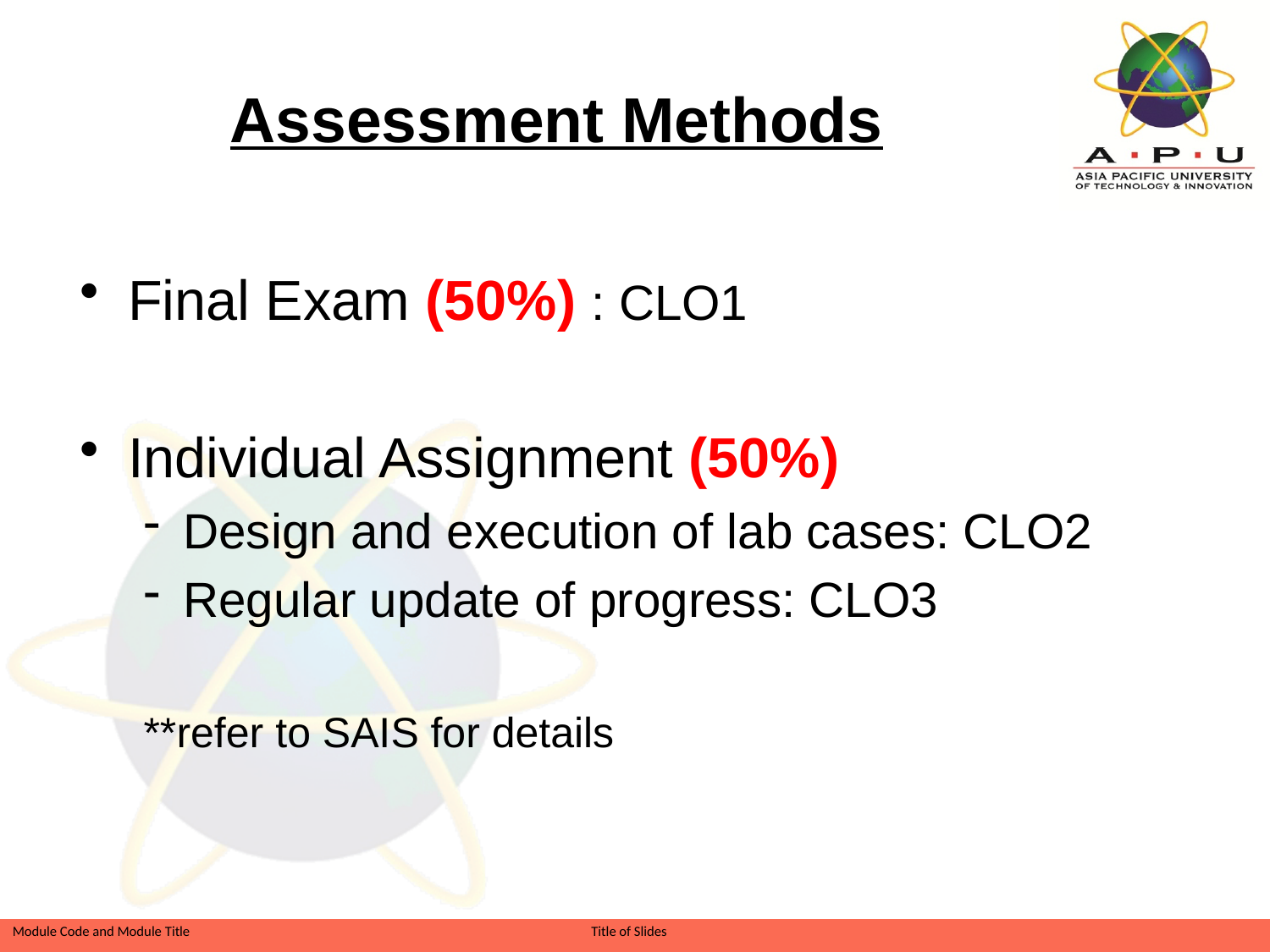

# Assessment Methods
Final Exam (50%) : CLO1

Individual Assignment (50%)
Design and execution of lab cases: CLO2
Regular update of progress: CLO3

**refer to SAIS for details